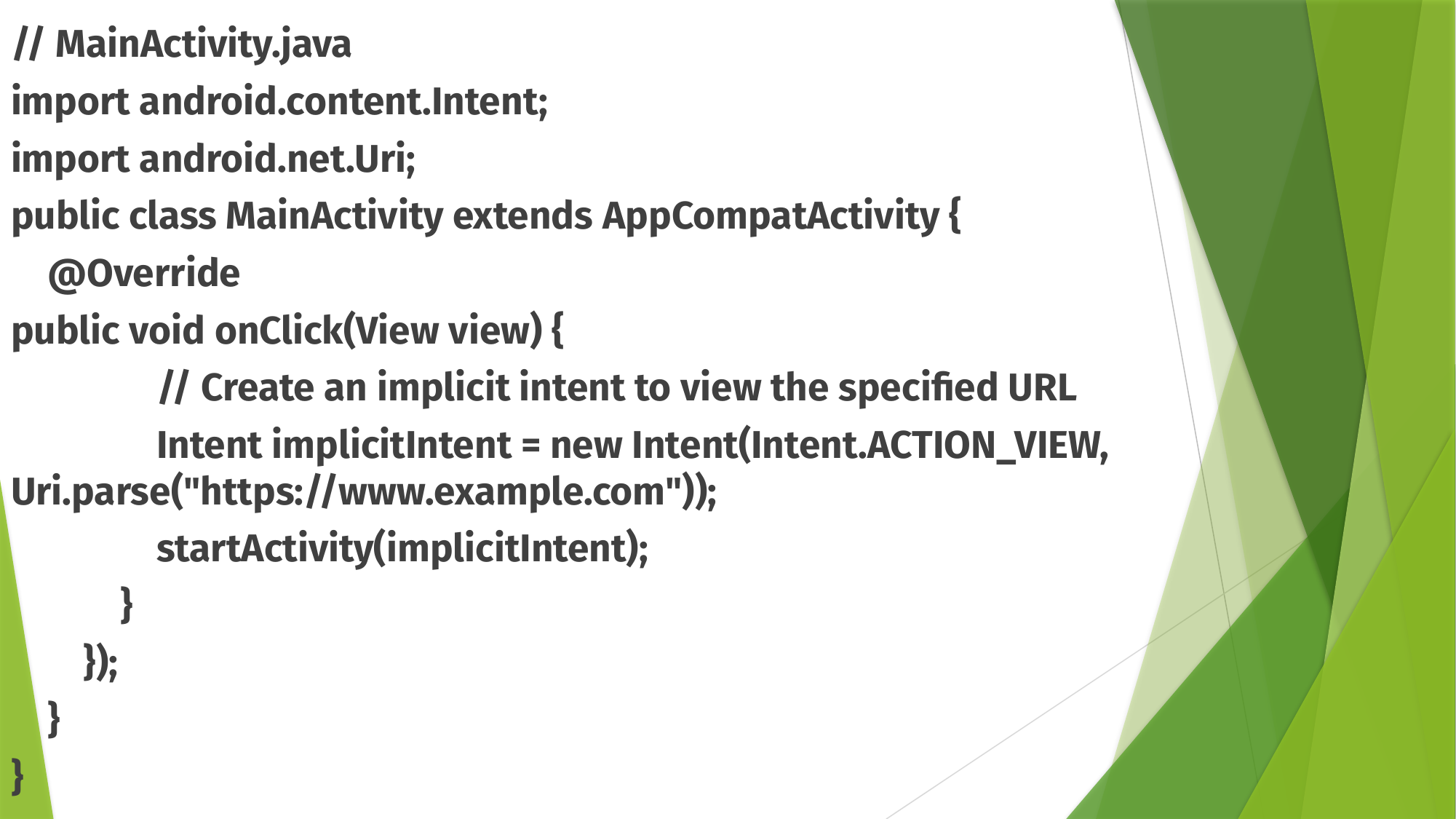

// MainActivity.java
import android.content.Intent;
import android.net.Uri;
public class MainActivity extends AppCompatActivity {
    @Override
public void onClick(View view) {
                // Create an implicit intent to view the specified URL
                Intent implicitIntent = new Intent(Intent.ACTION_VIEW, Uri.parse("https://www.example.com"));
                startActivity(implicitIntent);
            }
        });
    }
}